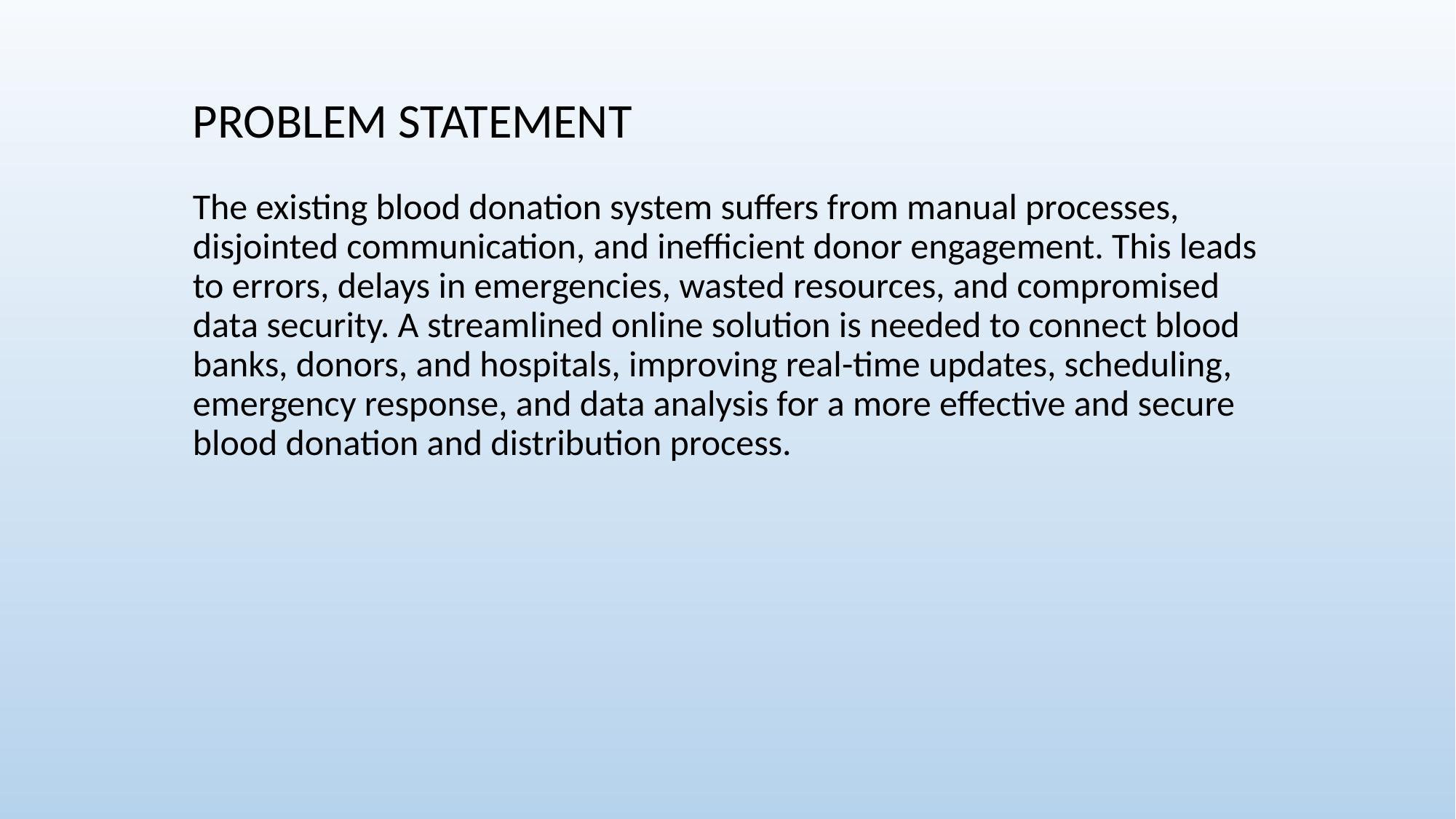

# PROBLEM STATEMENT
The existing blood donation system suffers from manual processes, disjointed communication, and inefficient donor engagement. This leads to errors, delays in emergencies, wasted resources, and compromised data security. A streamlined online solution is needed to connect blood banks, donors, and hospitals, improving real-time updates, scheduling, emergency response, and data analysis for a more effective and secure blood donation and distribution process.